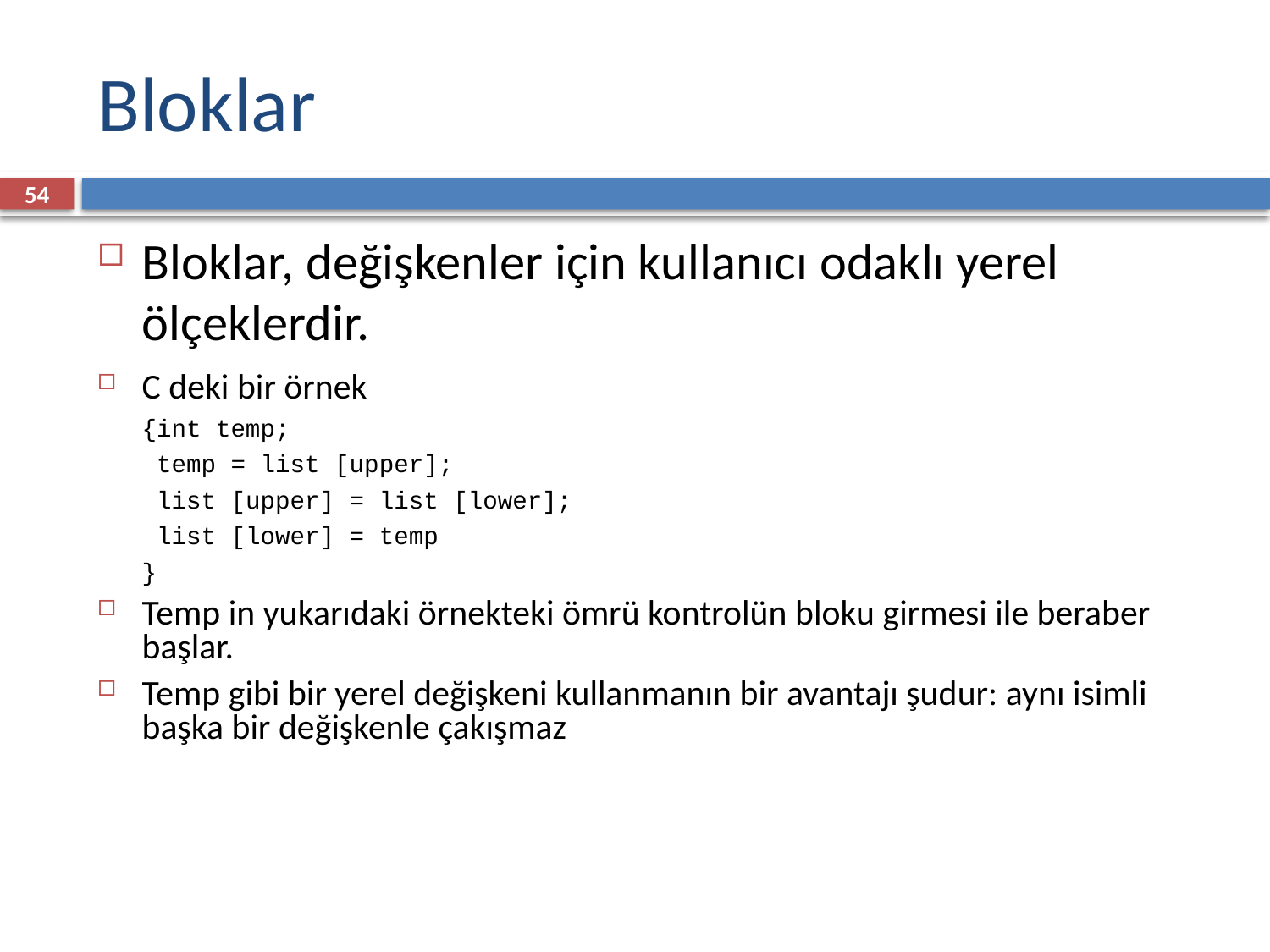

# Bloklar
54
Bloklar, değişkenler için kullanıcı odaklı yerel ölçeklerdir.
C deki bir örnek
	{int temp;
	 temp = list [upper];
	 list [upper] = list [lower];
	 list [lower] = temp
	}
Temp in yukarıdaki örnekteki ömrü kontrolün bloku girmesi ile beraber başlar.
Temp gibi bir yerel değişkeni kullanmanın bir avantajı şudur: aynı isimli başka bir değişkenle çakışmaz